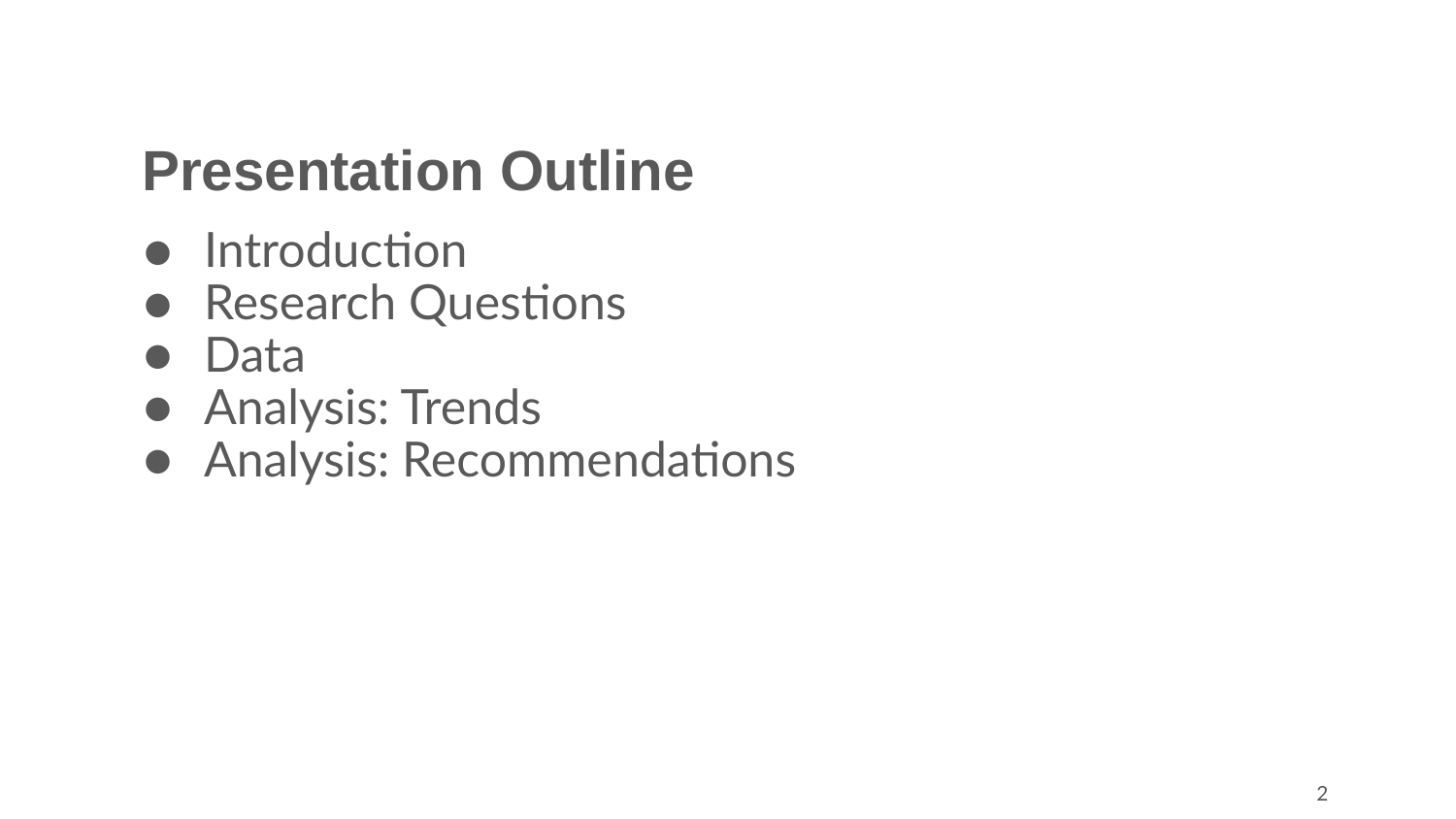

# Presentation Outline
Introduction
Research Questions
Data
Analysis: Trends
Analysis: Recommendations

2